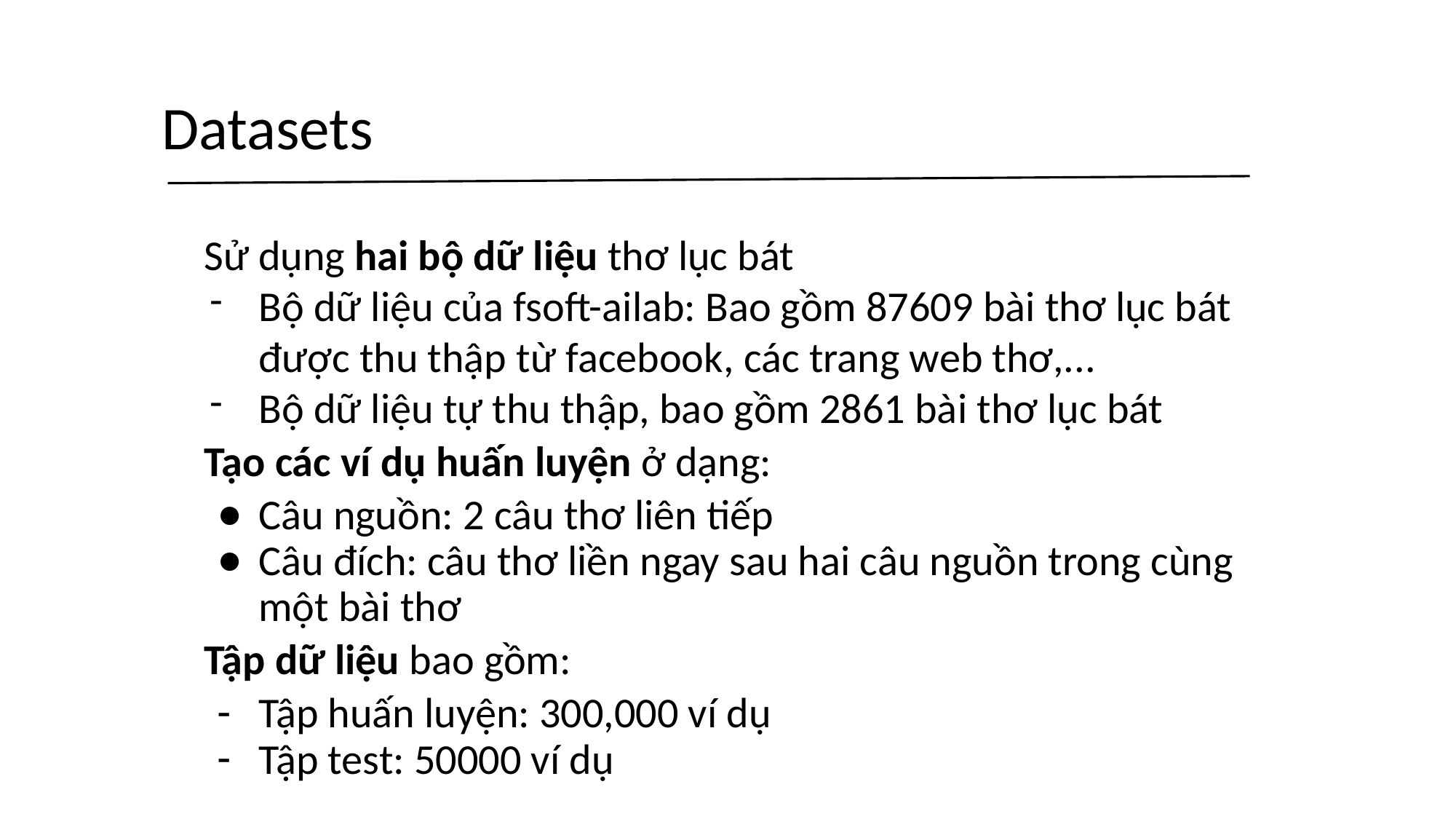

Datasets
Sử dụng hai bộ dữ liệu thơ lục bát
Bộ dữ liệu của fsoft-ailab: Bao gồm 87609 bài thơ lục bát được thu thập từ facebook, các trang web thơ,...
Bộ dữ liệu tự thu thập, bao gồm 2861 bài thơ lục bát
Tạo các ví dụ huấn luyện ở dạng:
Câu nguồn: 2 câu thơ liên tiếp
Câu đích: câu thơ liền ngay sau hai câu nguồn trong cùng một bài thơ
Tập dữ liệu bao gồm:
Tập huấn luyện: 300,000 ví dụ
Tập test: 50000 ví dụ